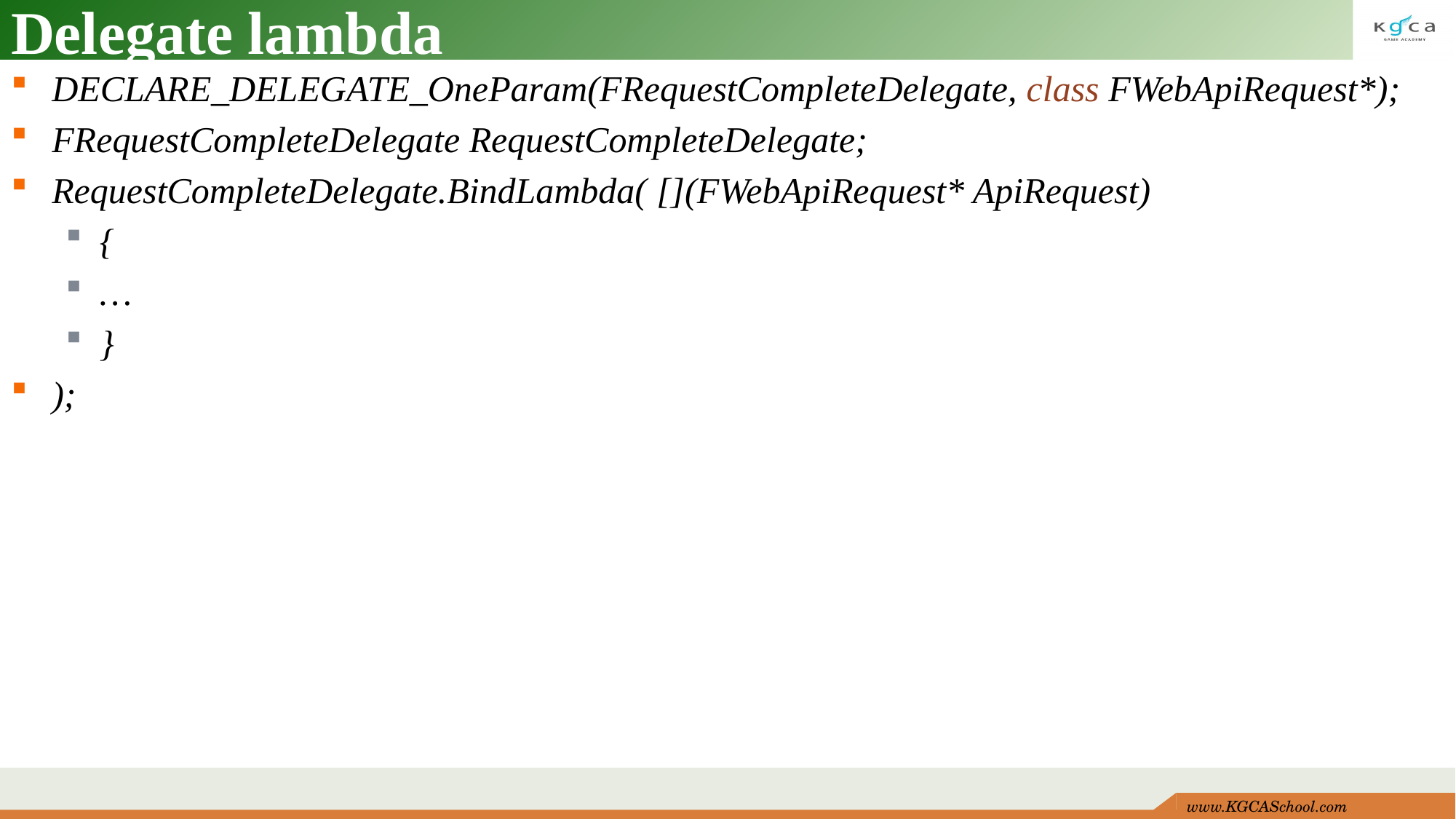

# Delegate lambda
DECLARE_DELEGATE_OneParam(FRequestCompleteDelegate, class FWebApiRequest*);
FRequestCompleteDelegate RequestCompleteDelegate;
RequestCompleteDelegate.BindLambda( [](FWebApiRequest* ApiRequest)
{
…
}
);